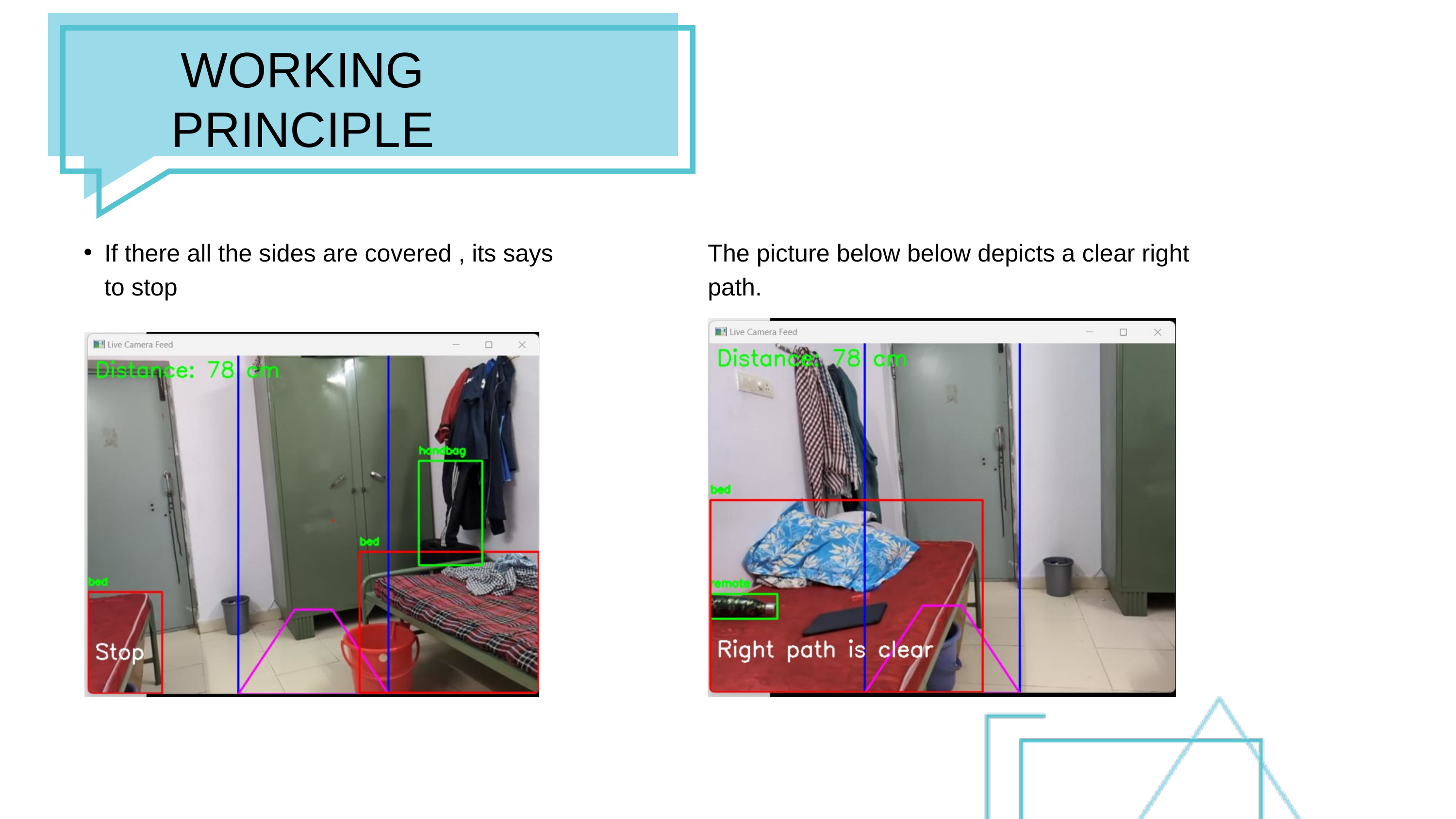

WORKING PRINCIPLE
If there all the sides are covered , its says to stop
The picture below below depicts a clear right path.